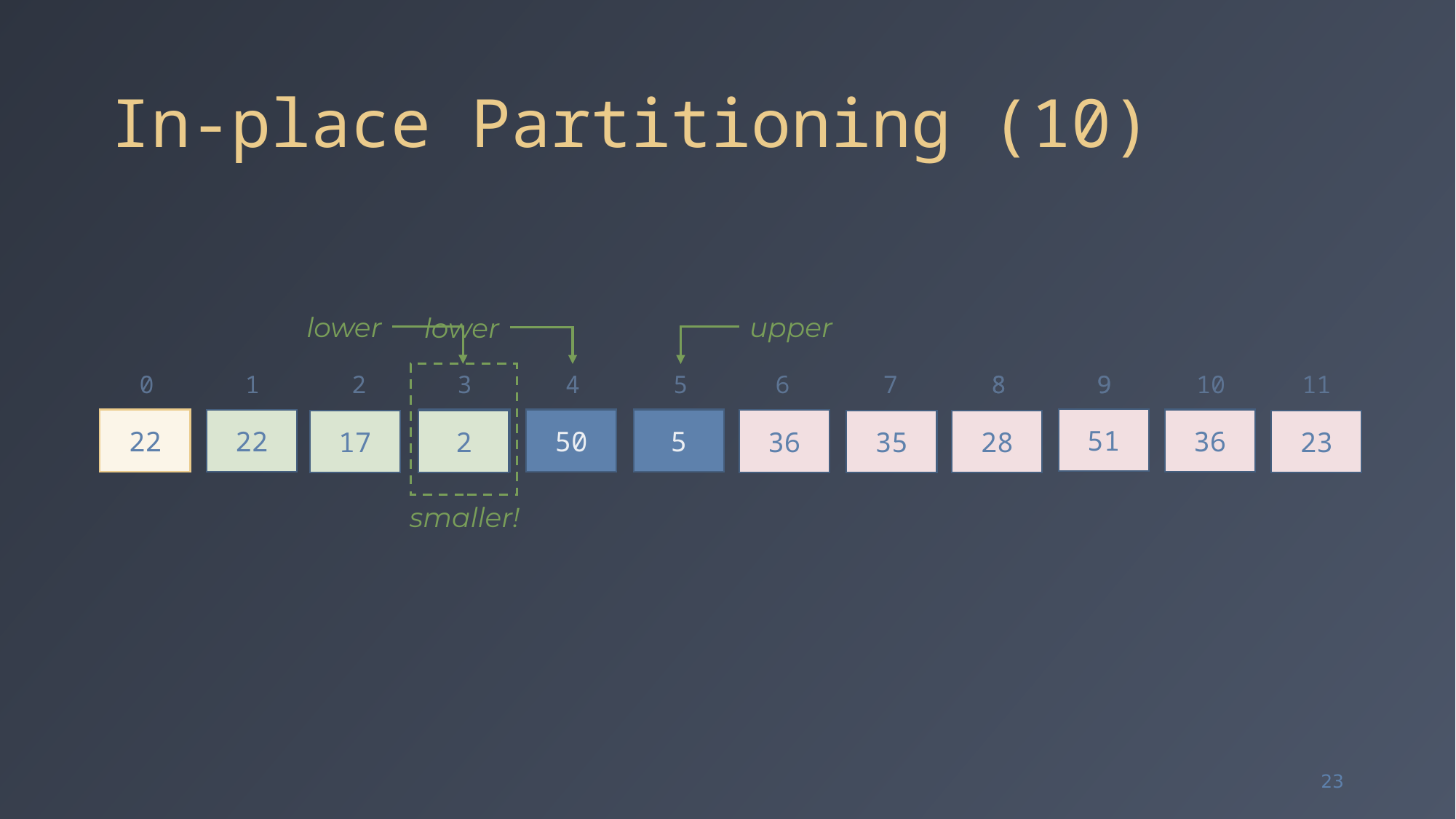

# In-place Partitioning (10)
lower
upper
lower
0
1
2

3
4
5
6
7
8
8
9
9
10
11
51
22
2
50
5
36
22
36
2
35
17
28
23
smaller!
23